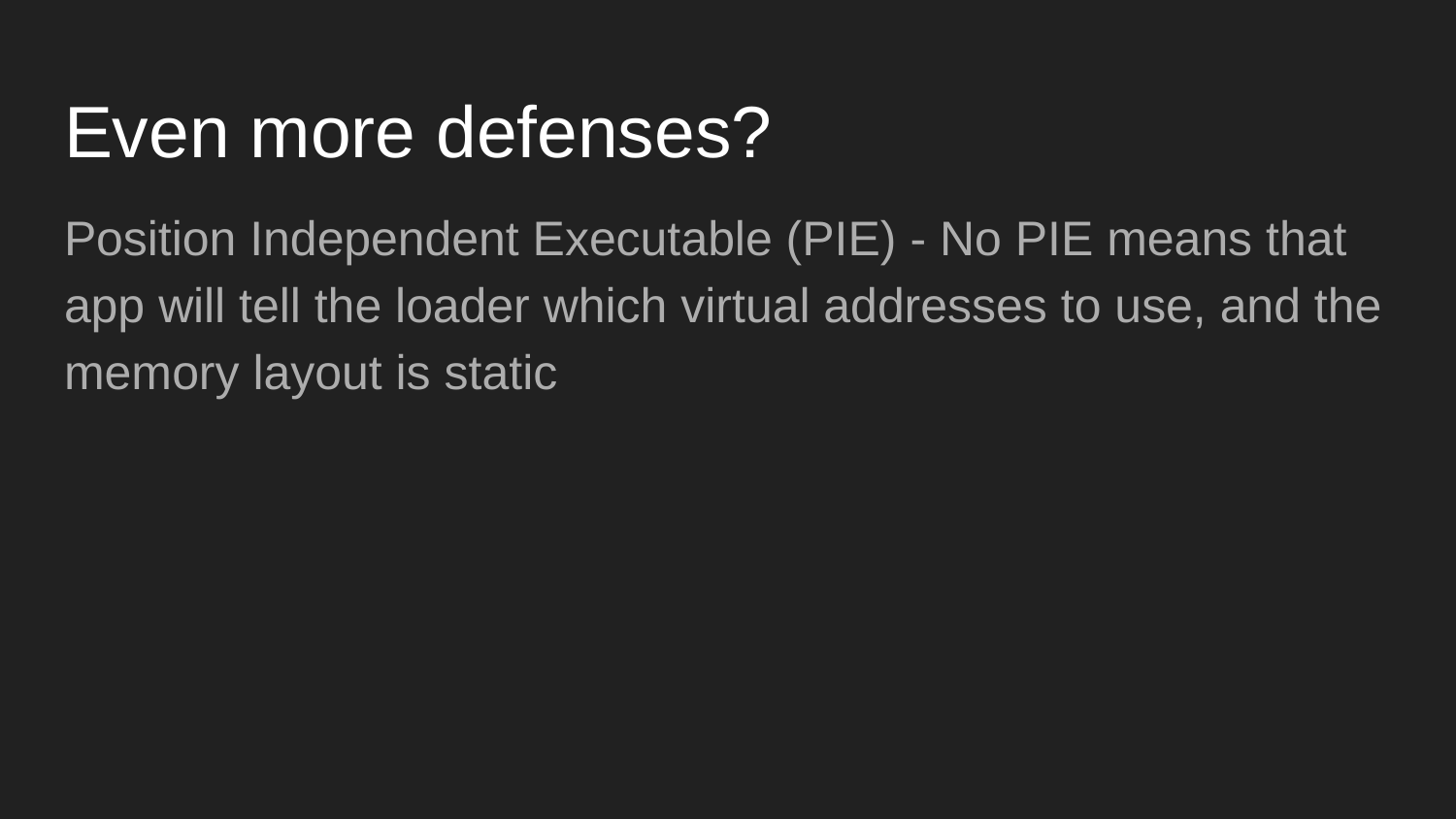

# Even more defenses?
Position Independent Executable (PIE) - No PIE means that app will tell the loader which virtual addresses to use, and the memory layout is static